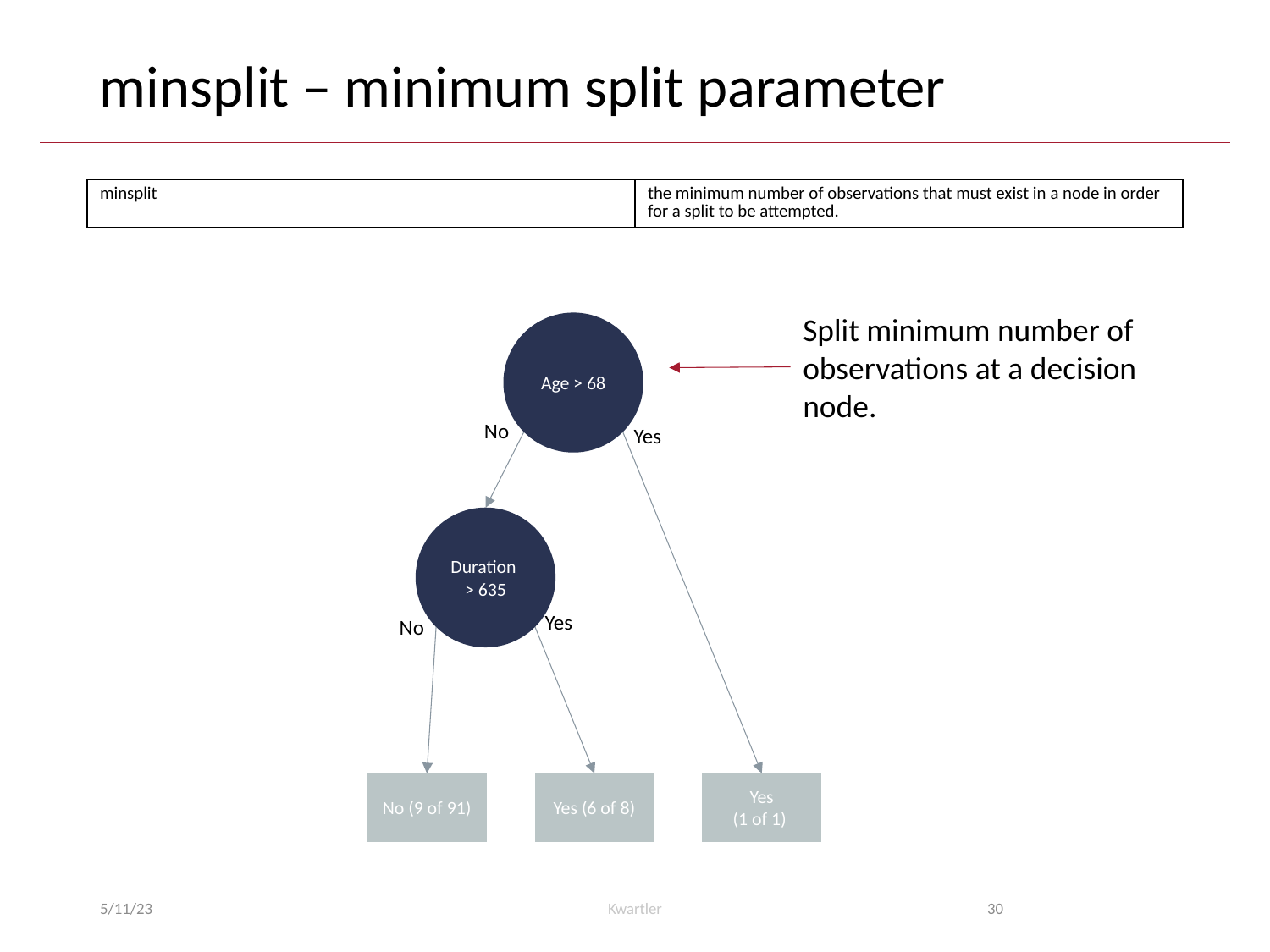

# minsplit – minimum split parameter
| minsplit | the minimum number of observations that must exist in a node in order for a split to be attempted. |
| --- | --- |
Split minimum number of observations at a decision node.
Age > 68
No
Yes
Duration  > 635
Yes
No
No (9 of 91)
Yes (6 of 8)
Yes
(1 of 1)
5/11/23
Kwartler
30